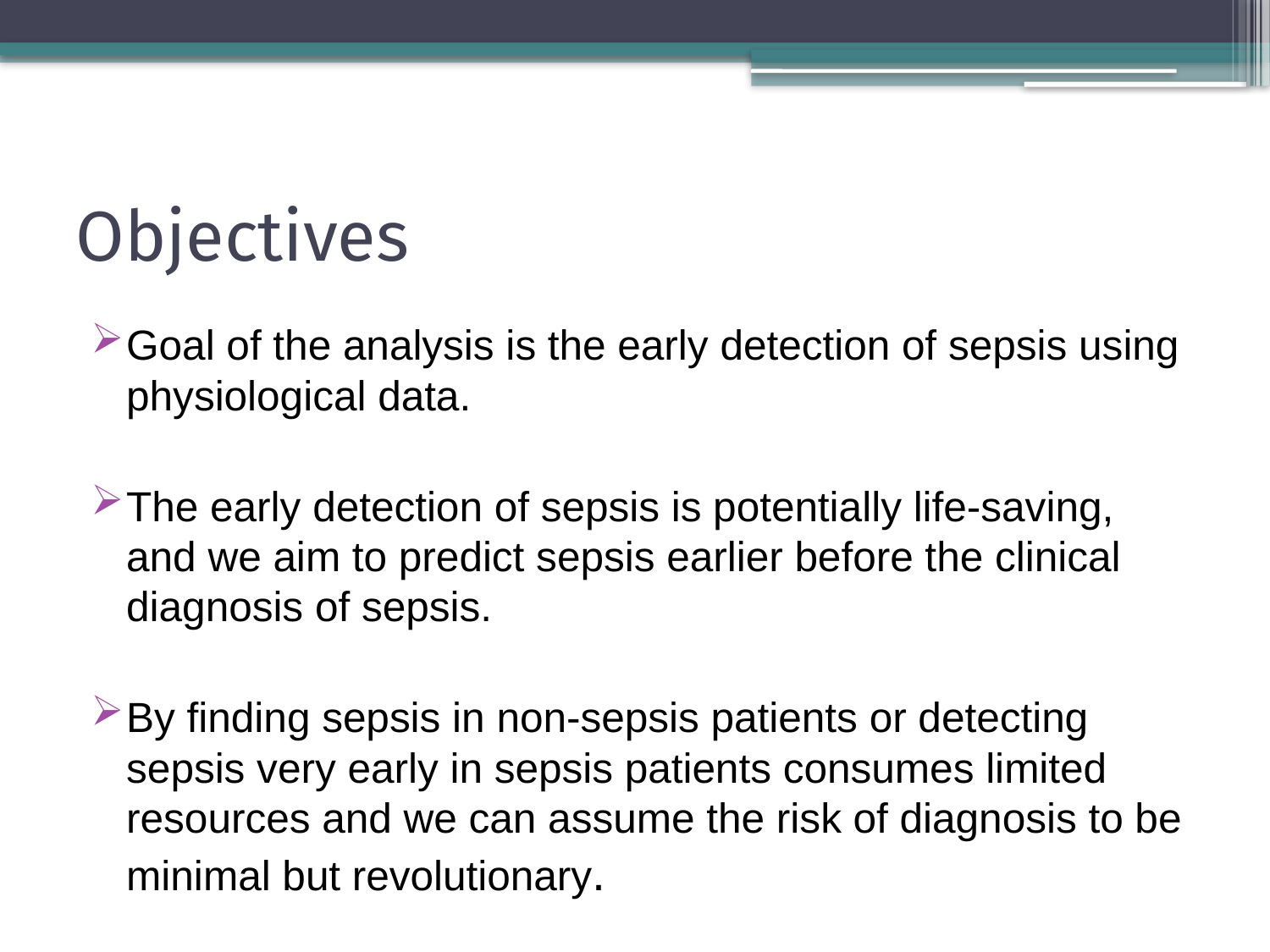

# Objectives
Goal of the analysis is the early detection of sepsis using physiological data.

The early detection of sepsis is potentially life-saving, and we aim to predict sepsis earlier before the clinical diagnosis of sepsis.

By finding sepsis in non-sepsis patients or detecting sepsis very early in sepsis patients consumes limited resources and we can assume the risk of diagnosis to be minimal but revolutionary.